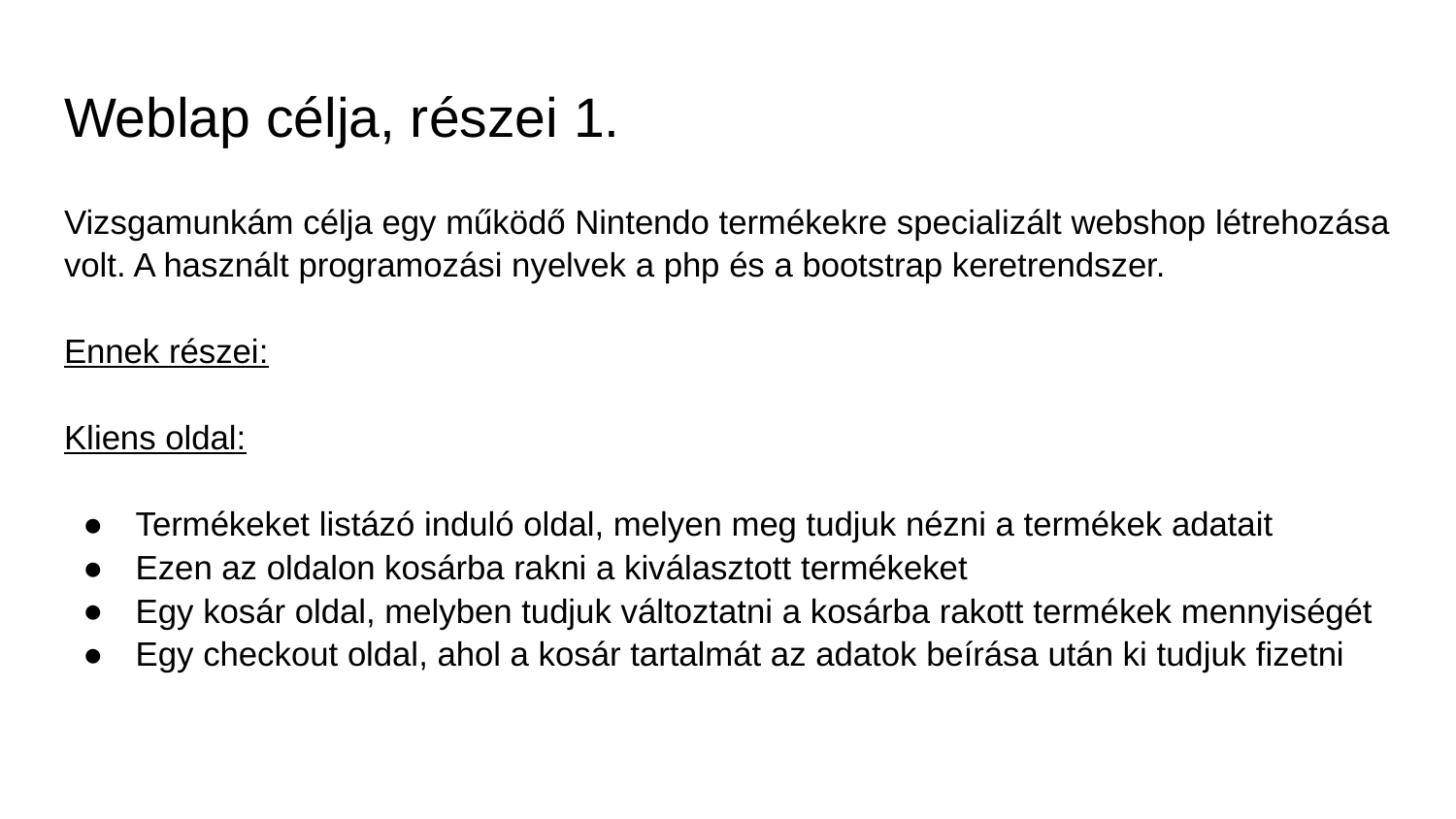

# Weblap célja, részei 1.
Vizsgamunkám célja egy működő Nintendo termékekre specializált webshop létrehozása volt. A használt programozási nyelvek a php és a bootstrap keretrendszer.

Ennek részei:

Kliens oldal:

Termékeket listázó induló oldal, melyen meg tudjuk nézni a termékek adatait
Ezen az oldalon kosárba rakni a kiválasztott termékeket
Egy kosár oldal, melyben tudjuk változtatni a kosárba rakott termékek mennyiségét
Egy checkout oldal, ahol a kosár tartalmát az adatok beírása után ki tudjuk fizetni